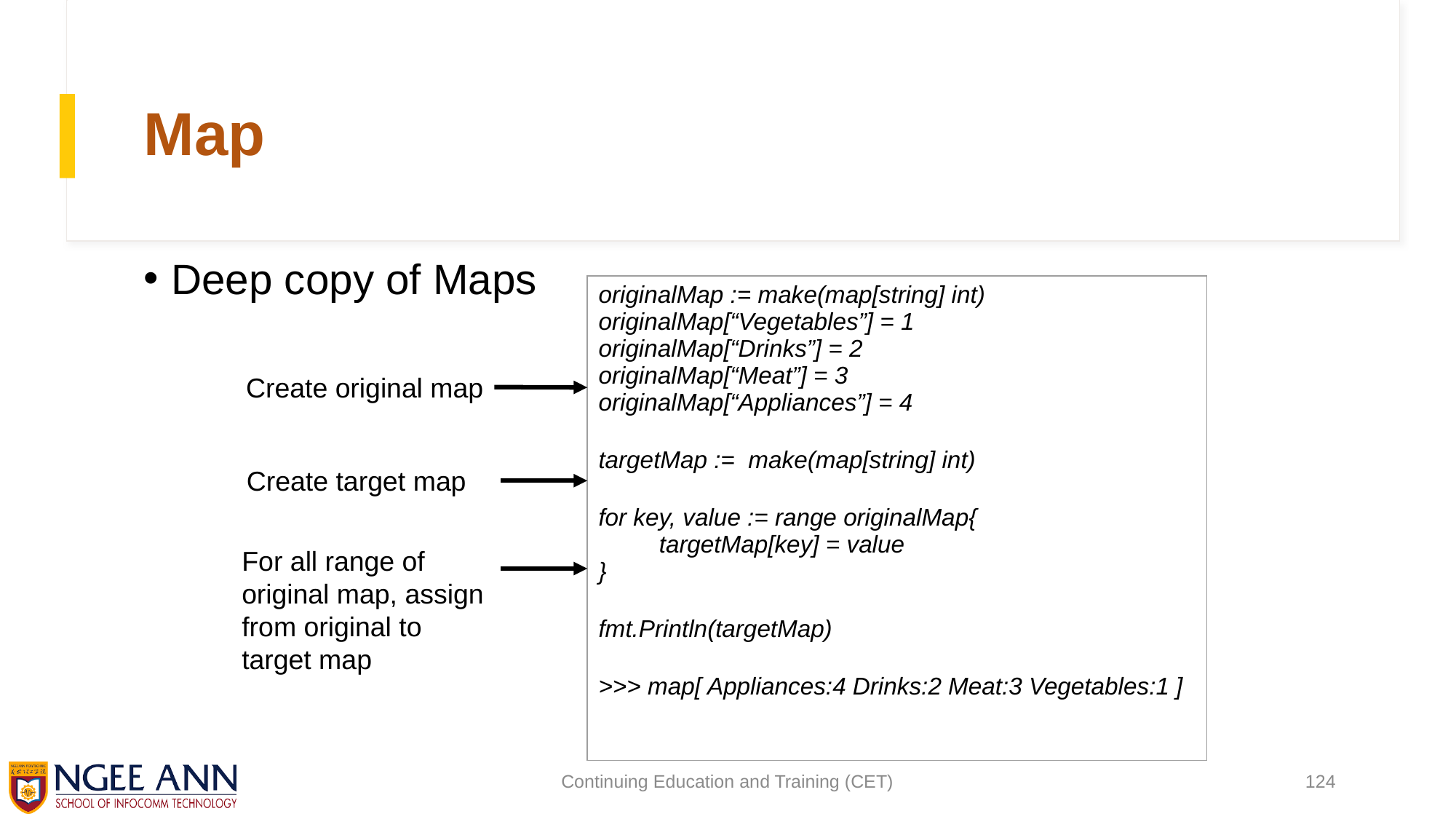

# Map

Deep copy of Maps
| originalMap := make(map[string] int) originalMap[“Vegetables”] = 1 originalMap[“Drinks”] = 2 originalMap[“Meat”] = 3 originalMap[“Appliances”] = 4 targetMap :=  make(map[string] int) for key, value := range originalMap{          targetMap[key] = value } fmt.Println(targetMap) >>> map[ Appliances:4 Drinks:2 Meat:3 Vegetables:1 ] |
| --- |
Create original map
Create target map
For all range of original map, assign from original to target map
Continuing Education and Training (CET)
124